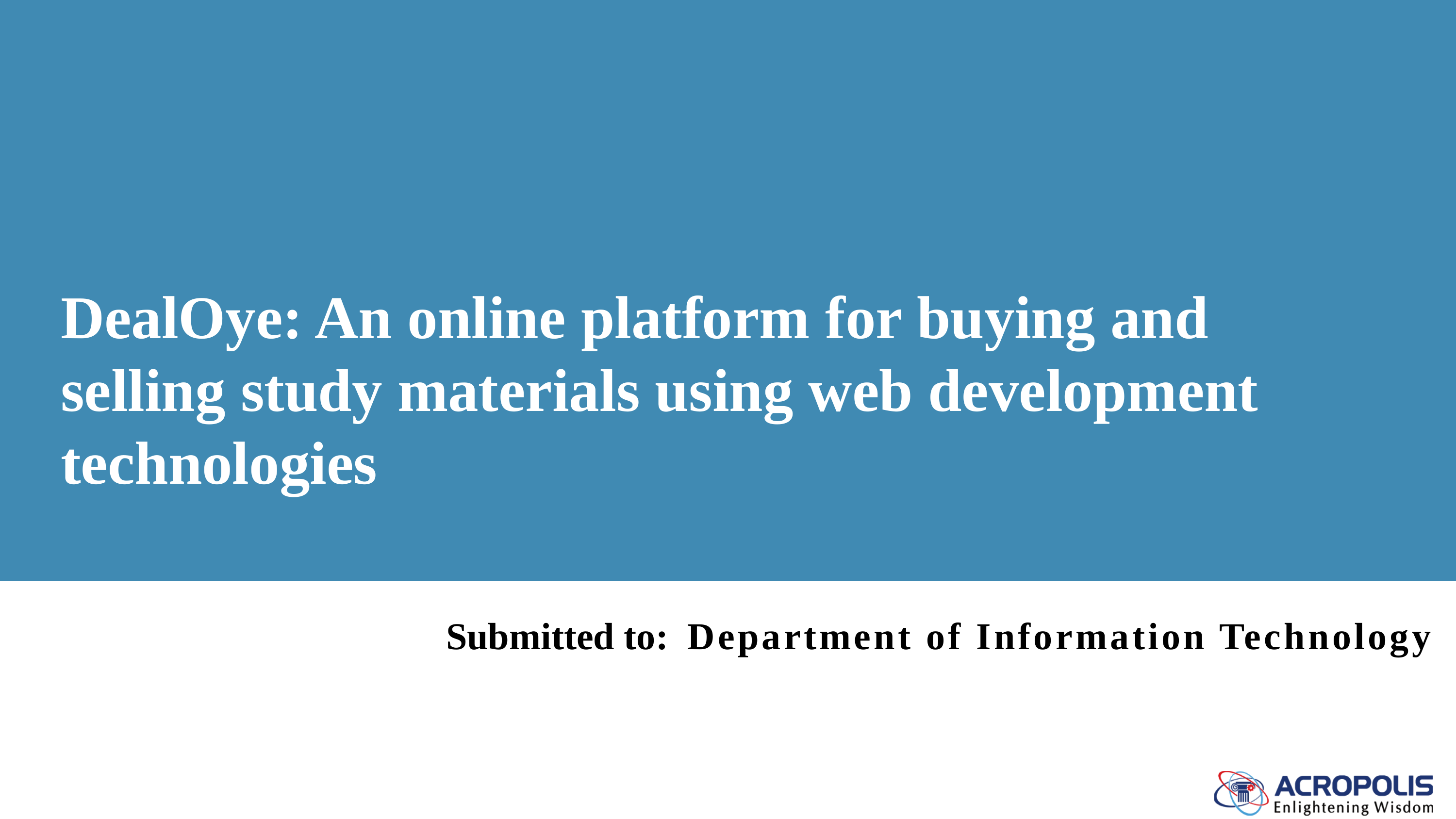

DealOye: An online platform for buying and selling study materials using web development technologies
Submitted to:  Department of Information Technology